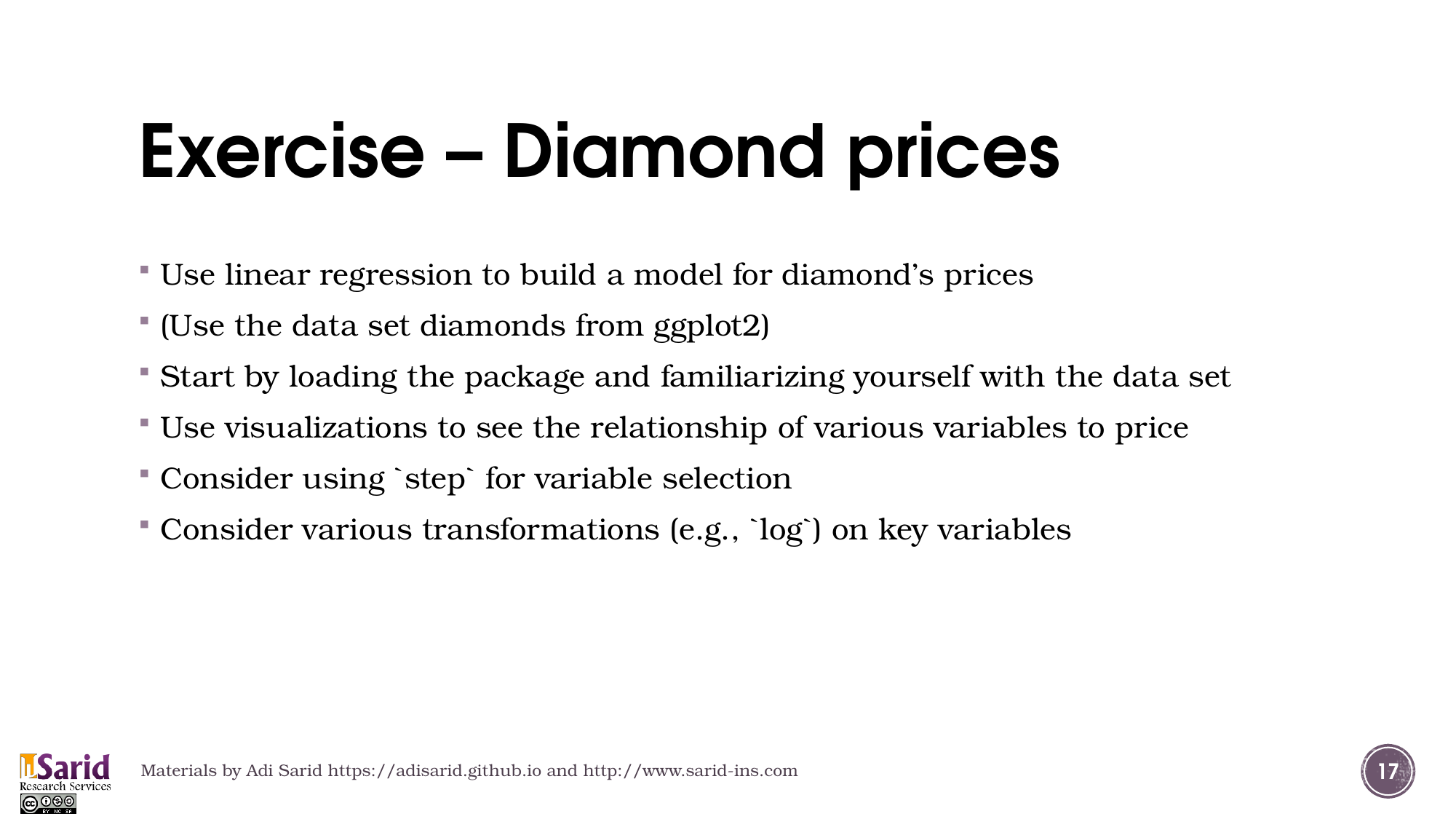

# Exercise – Diamond prices
Use linear regression to build a model for diamond’s prices
(Use the data set diamonds from ggplot2)
Start by loading the package and familiarizing yourself with the data set
Use visualizations to see the relationship of various variables to price
Consider using `step` for variable selection
Consider various transformations (e.g., `log`) on key variables
Materials by Adi Sarid https://adisarid.github.io and http://www.sarid-ins.com
17